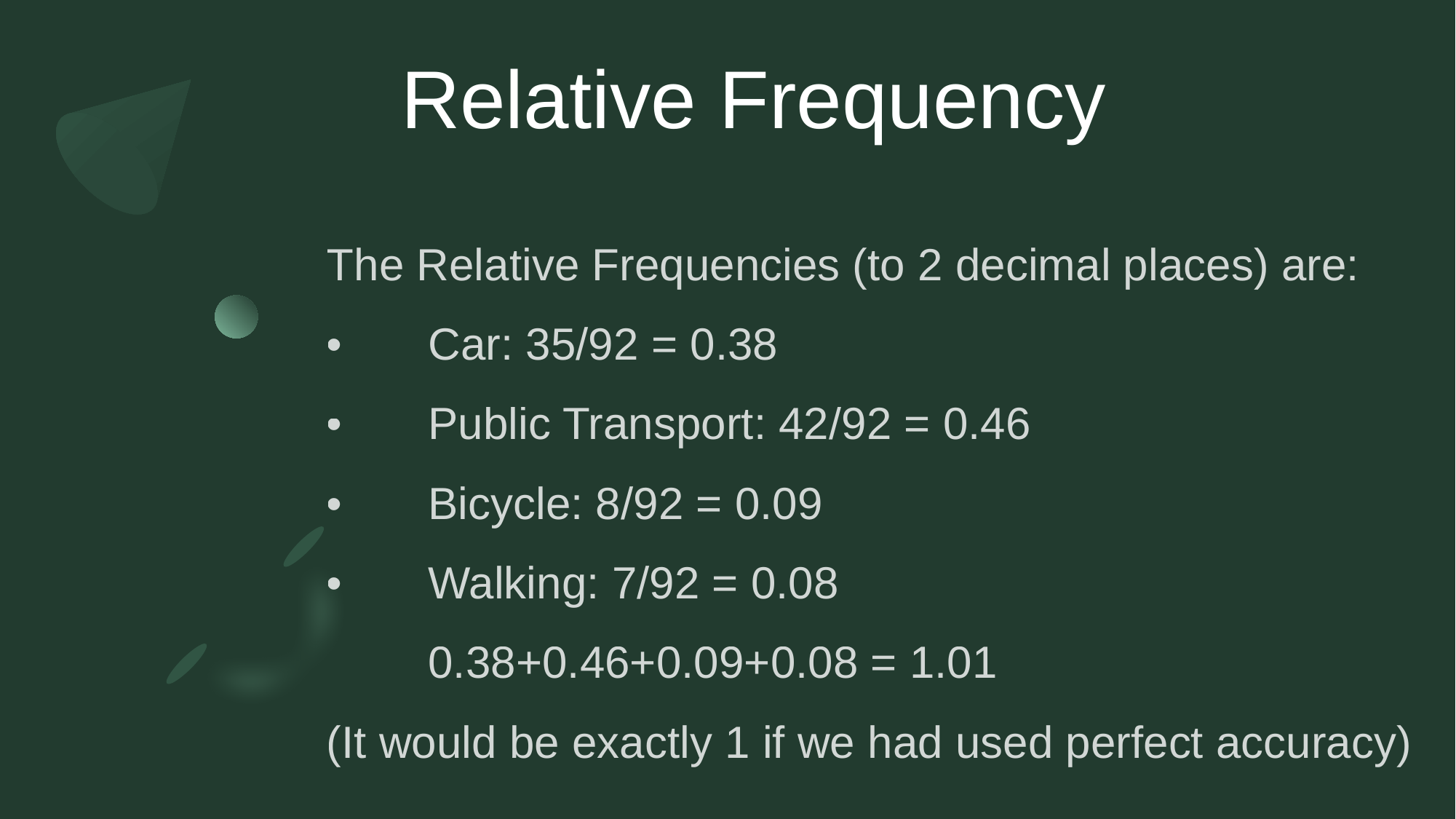

# Relative Frequency
The Relative Frequencies (to 2 decimal places) are:
•	Car: 35/92 = 0.38
•	Public Transport: 42/92 = 0.46
•	Bicycle: 8/92 = 0.09
•	Walking: 7/92 = 0.08
		0.38+0.46+0.09+0.08 = 1.01
(It would be exactly 1 if we had used perfect accuracy)